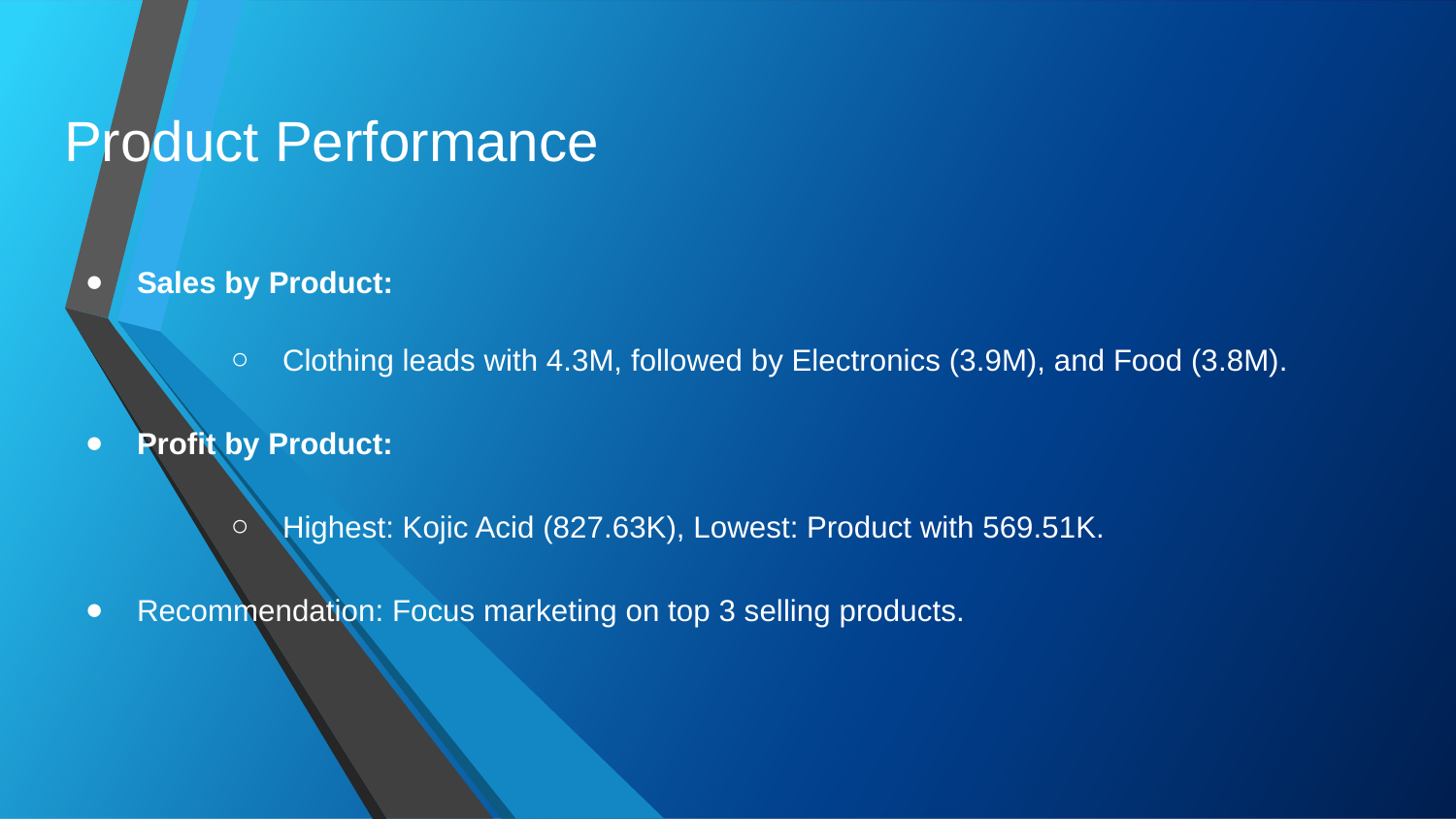

# Product Performance
Sales by Product:
Clothing leads with 4.3M, followed by Electronics (3.9M), and Food (3.8M).
Profit by Product:
Highest: Kojic Acid (827.63K), Lowest: Product with 569.51K.
Recommendation: Focus marketing on top 3 selling products.